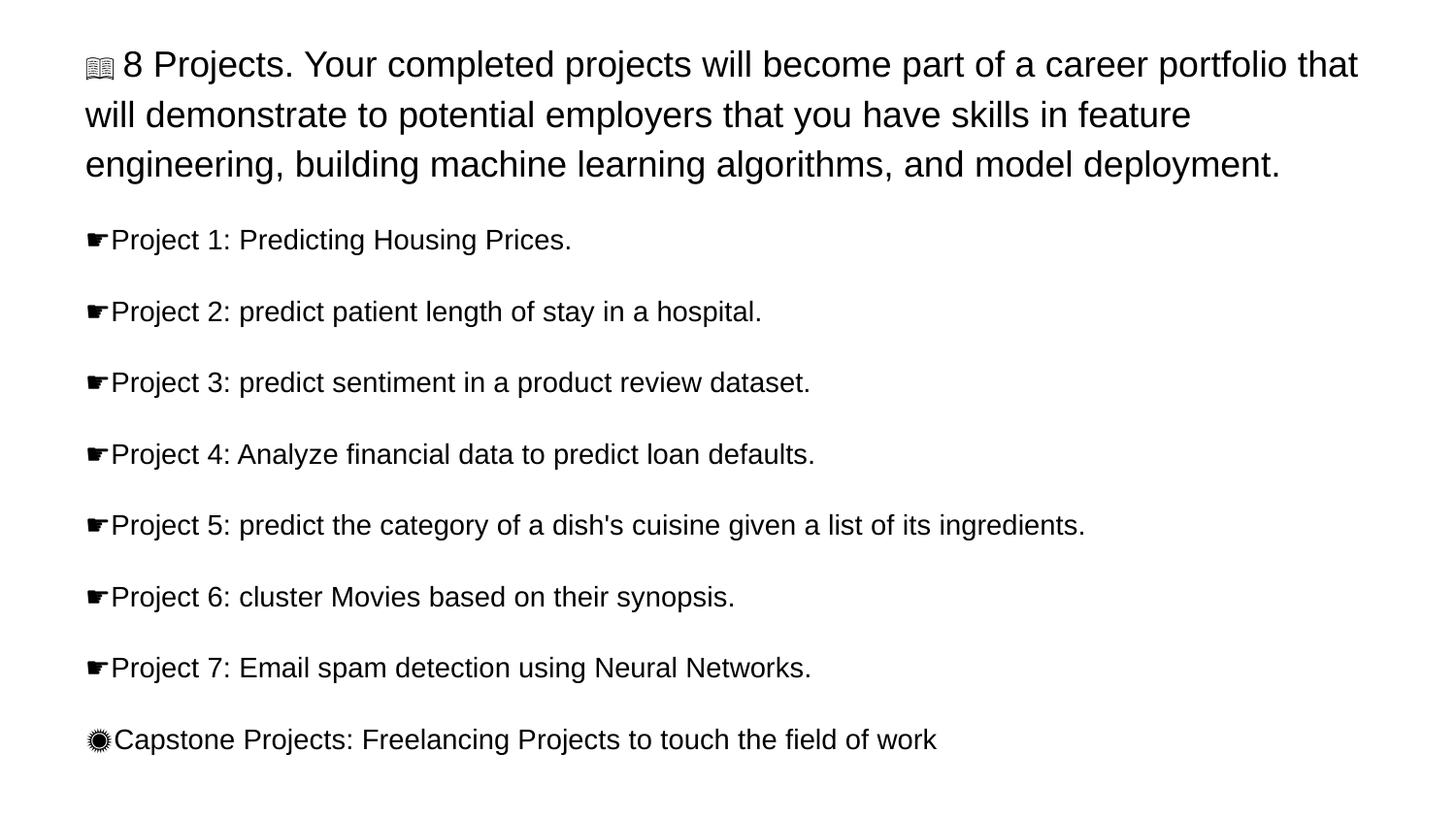

#
📖 8 Projects. Your completed projects will become part of a career portfolio that will demonstrate to potential employers that you have skills in feature engineering, building machine learning algorithms, and model deployment.
☛Project 1: Predicting Housing Prices.
☛Project 2: predict patient length of stay in a hospital.
☛Project 3: predict sentiment in a product review dataset.
☛Project 4: Analyze financial data to predict loan defaults.
☛Project 5: predict the category of a dish's cuisine given a list of its ingredients.
☛Project 6: cluster Movies based on their synopsis.
☛Project 7: Email spam detection using Neural Networks.
☀Capstone Projects: Freelancing Projects to touch the field of work